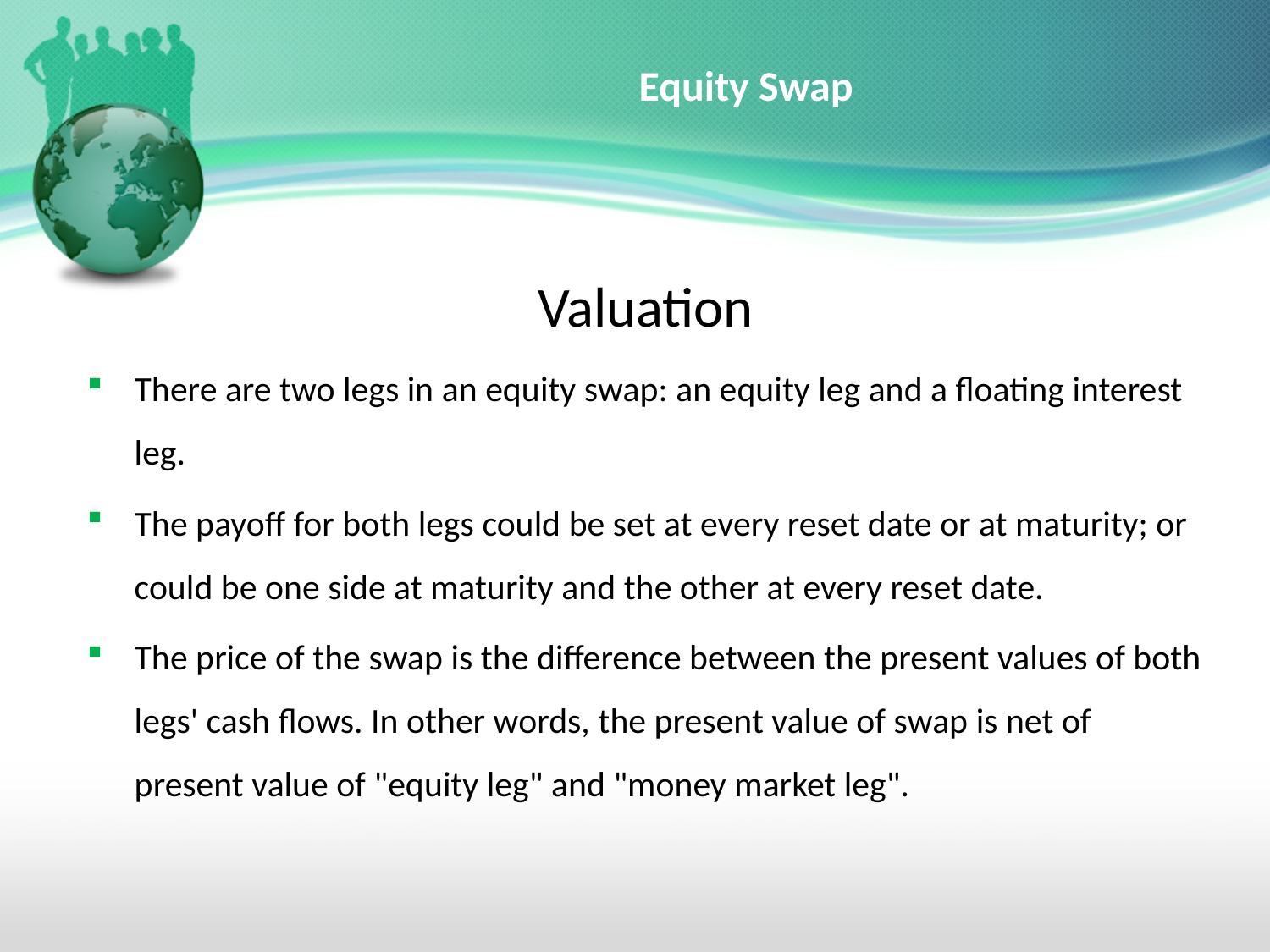

# Equity Swap
Valuation
There are two legs in an equity swap: an equity leg and a floating interest leg.
The payoff for both legs could be set at every reset date or at maturity; or could be one side at maturity and the other at every reset date.
The price of the swap is the difference between the present values of both legs' cash flows. In other words, the present value of swap is net of present value of "equity leg" and "money market leg".